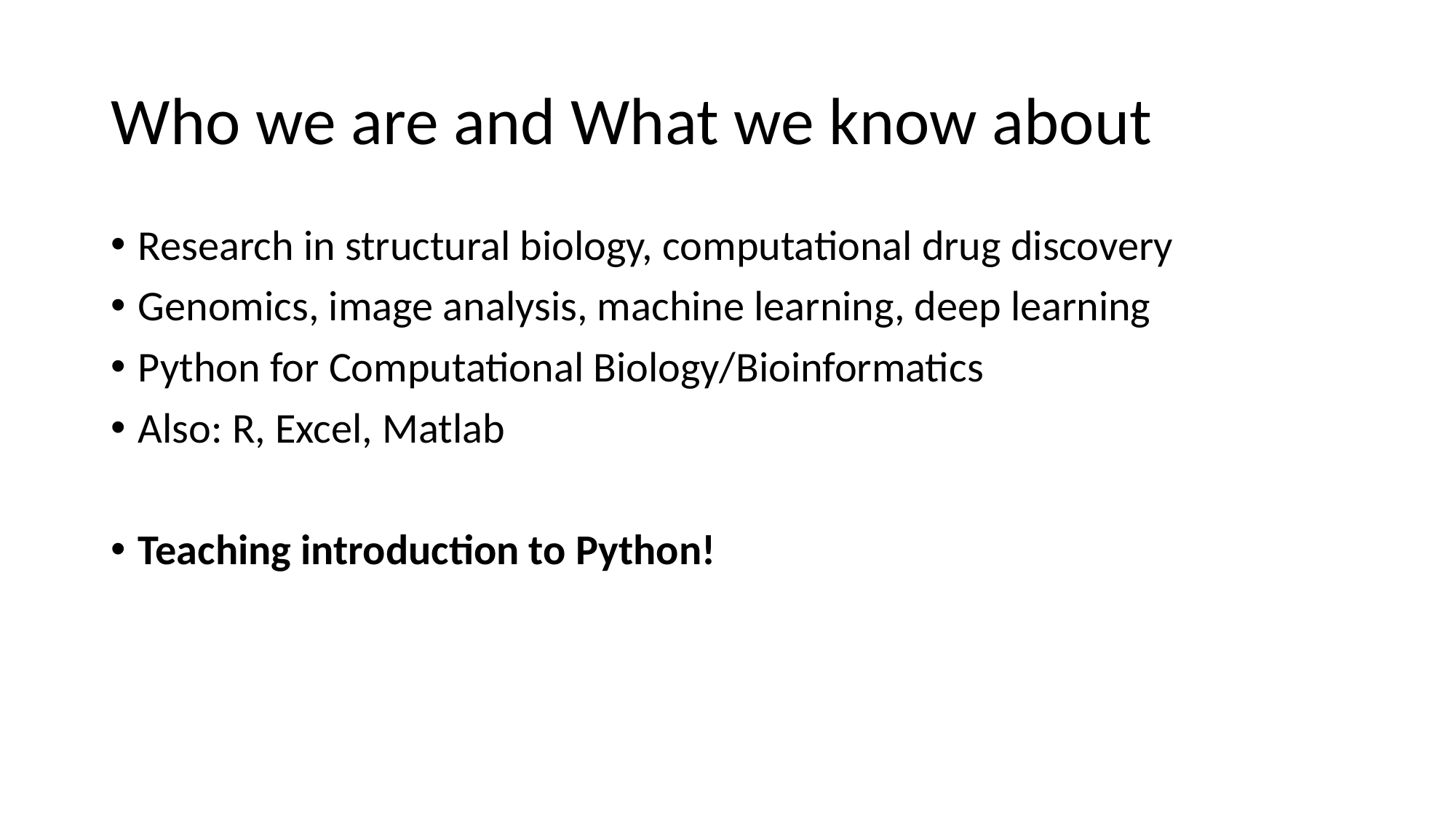

# Who we are and What we know about
Research in structural biology, computational drug discovery
Genomics, image analysis, machine learning, deep learning
Python for Computational Biology/Bioinformatics
Also: R, Excel, Matlab

Teaching introduction to Python!